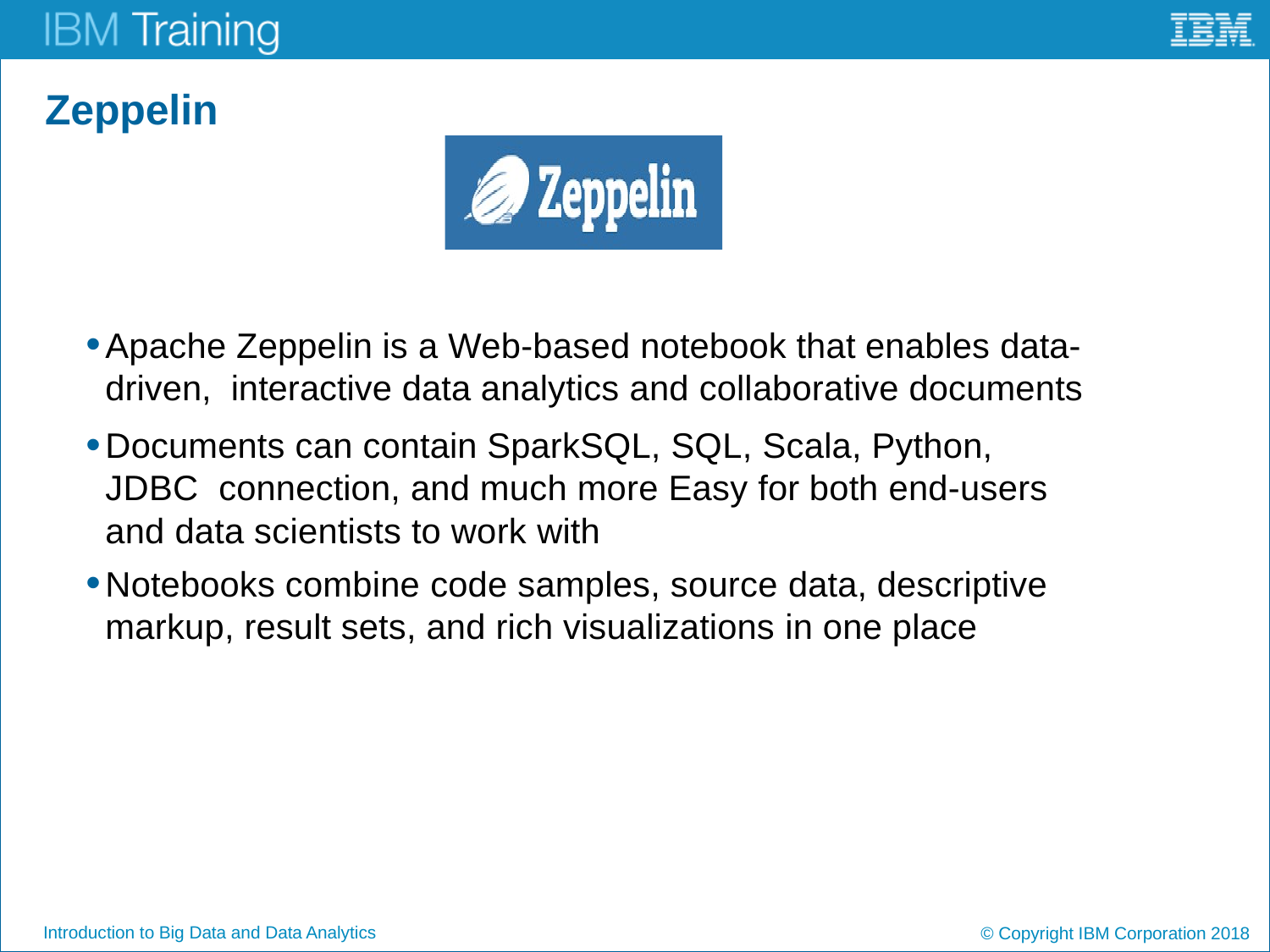

# Zeppelin

Apache Zeppelin is a Web-based notebook that enables data-driven,  interactive data analytics and collaborative documents
Documents can contain SparkSQL, SQL, Scala, Python, JDBC  connection, and much more Easy for both end-users and data scientists to work with
Notebooks combine code samples, source data, descriptive markup, result sets, and rich visualizations in one place